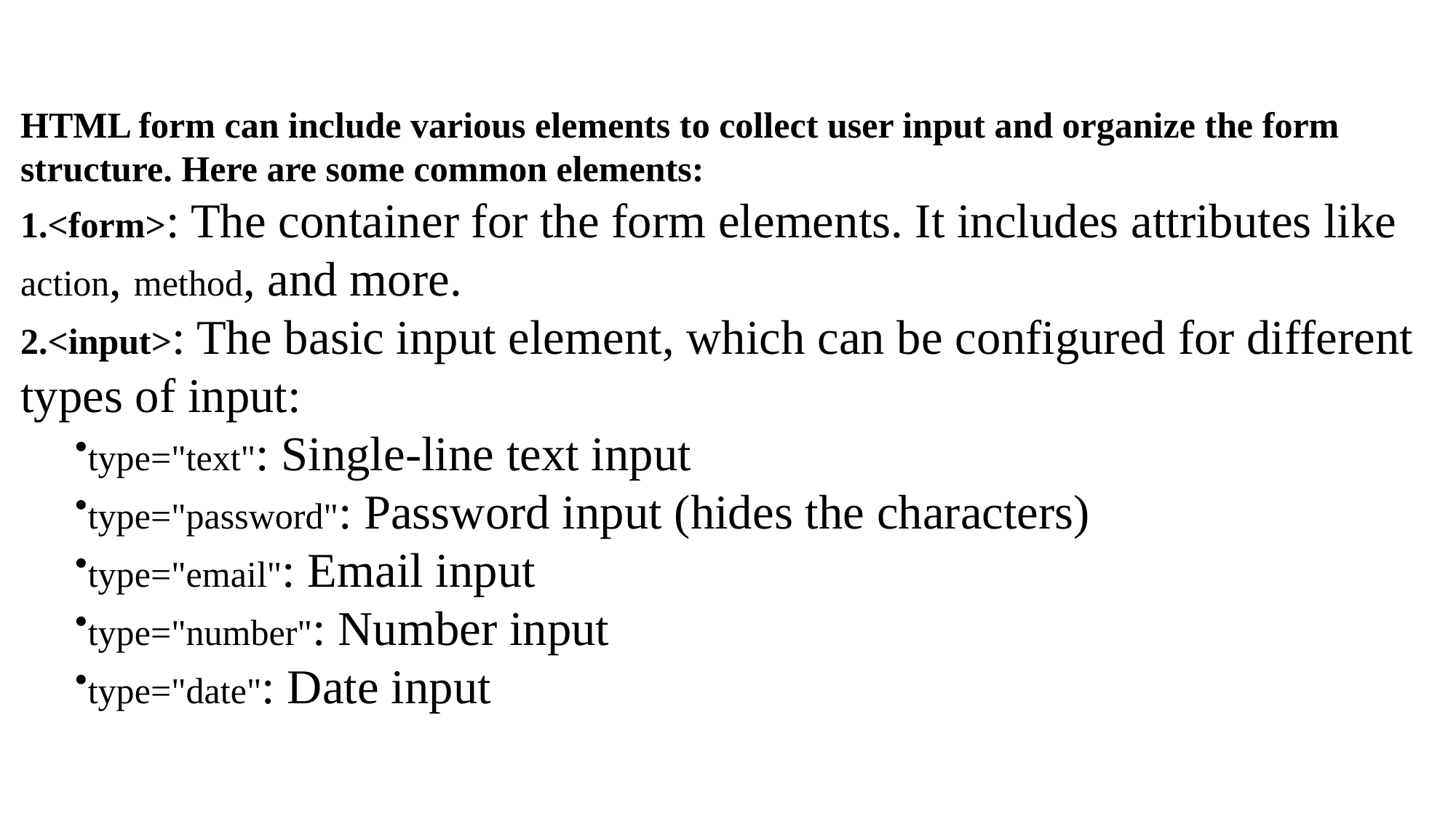

HTML form can include various elements to collect user input and organize the form structure. Here are some common elements:
<form>: The container for the form elements. It includes attributes like action, method, and more.
<input>: The basic input element, which can be configured for different types of input:
type="text": Single-line text input
type="password": Password input (hides the characters)
type="email": Email input
type="number": Number input
type="date": Date input